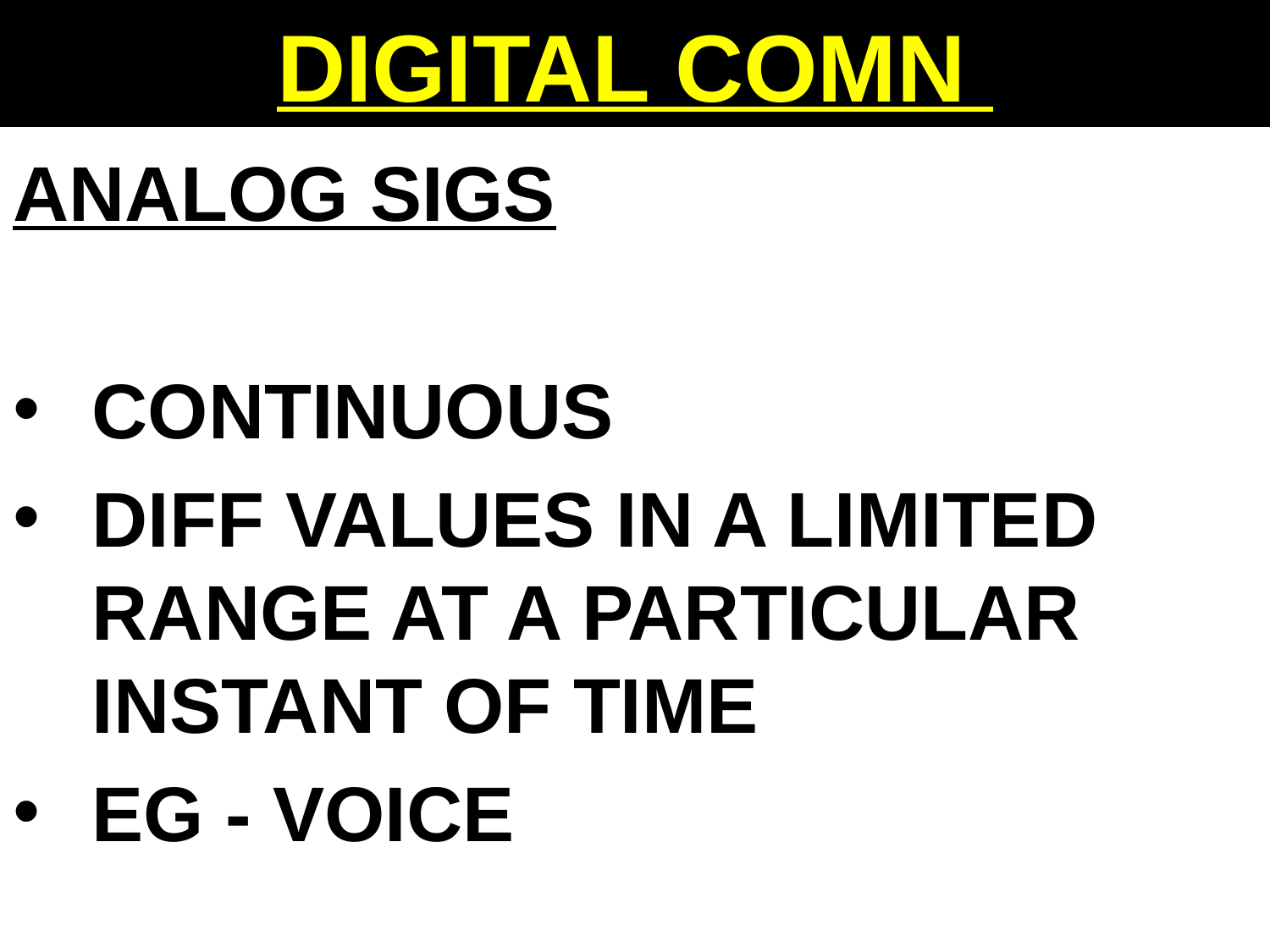

# DIGITAL COMN
ANALOG SIGS

CONTINUOUS
DIFF VALUES IN A LIMITED RANGE AT A PARTICULAR INSTANT OF TIME
EG - VOICE